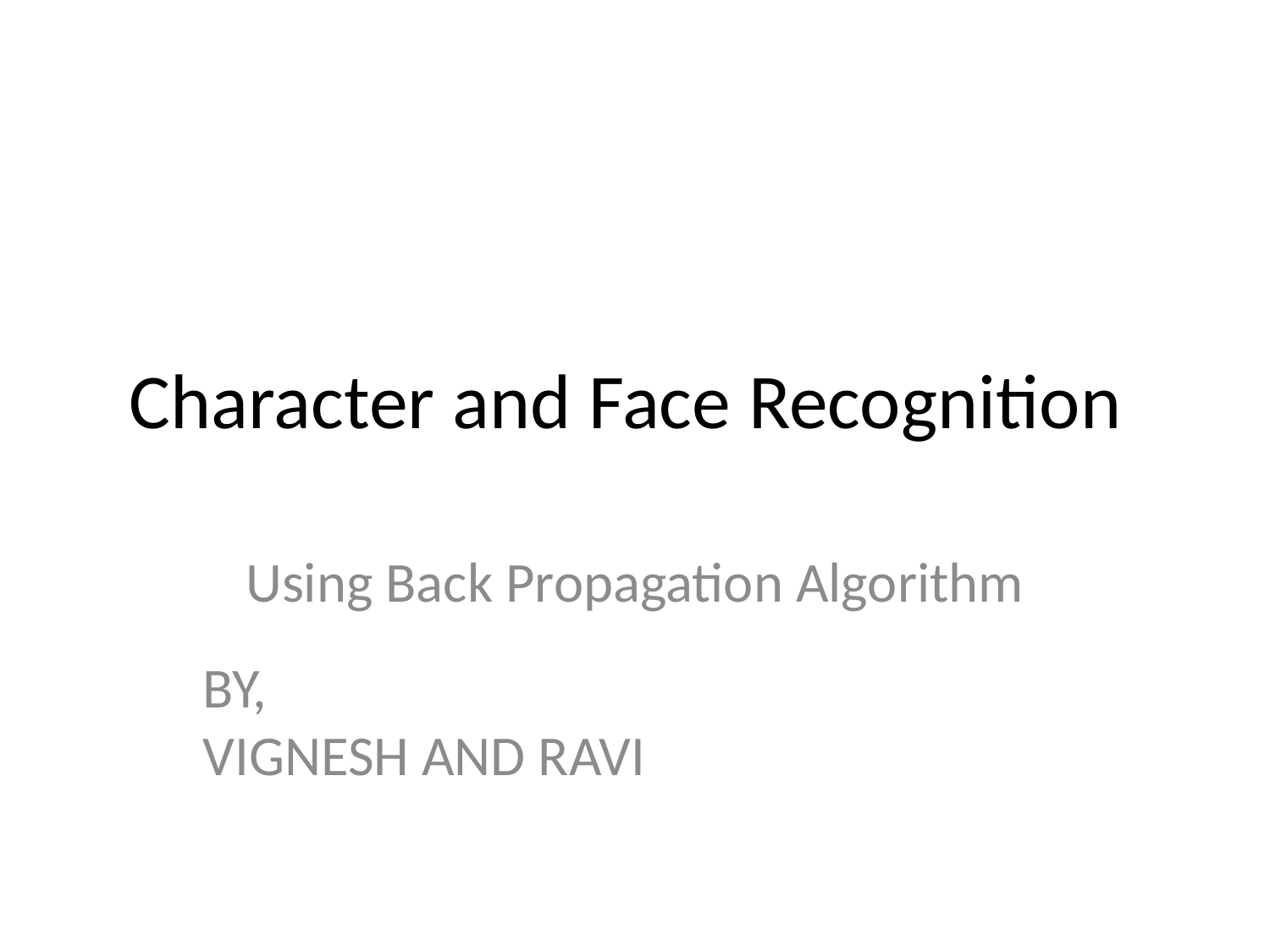

Character and Face Recognition
Using Back Propagation Algorithm

BY,
VIGNESH AND RAVI